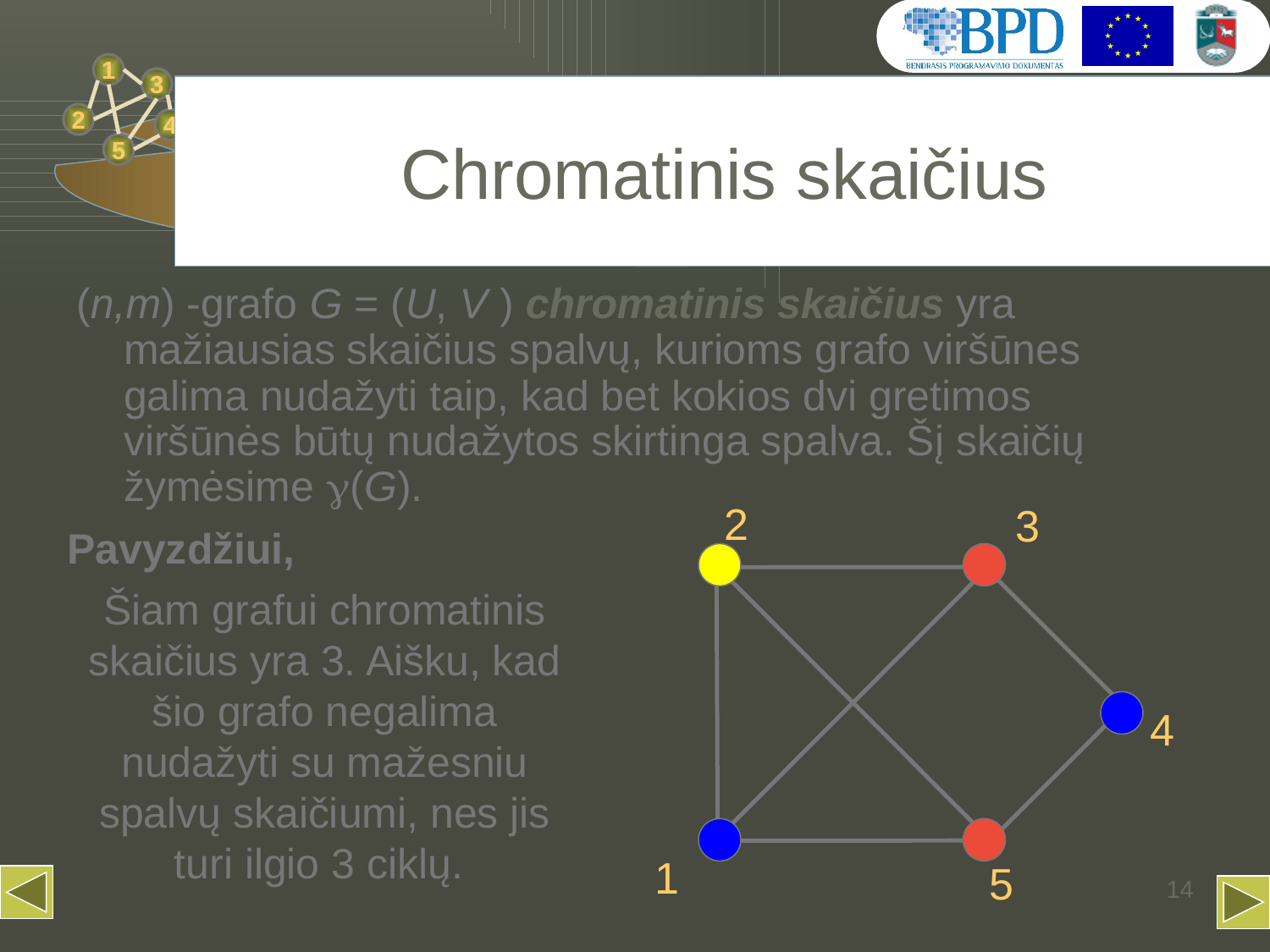

# Chromatinis skaičius
(n,m) -grafo G = (U, V ) chromatinis skaičius yra mažiausias skaičius spalvų, kurioms grafo viršūnes galima nudažyti taip, kad bet kokios dvi gretimos viršūnės būtų nudažytos skirtinga spalva. Šį skaičių žymėsime γ(G).
     2
     3

   4

1
5
Pavyzdžiui,
Šiam grafui chromatinis skaičius yra 3. Aišku, kad šio grafo negalima nudažyti su mažesniu spalvų skaičiumi, nes jis turi ilgio 3 ciklų.
14